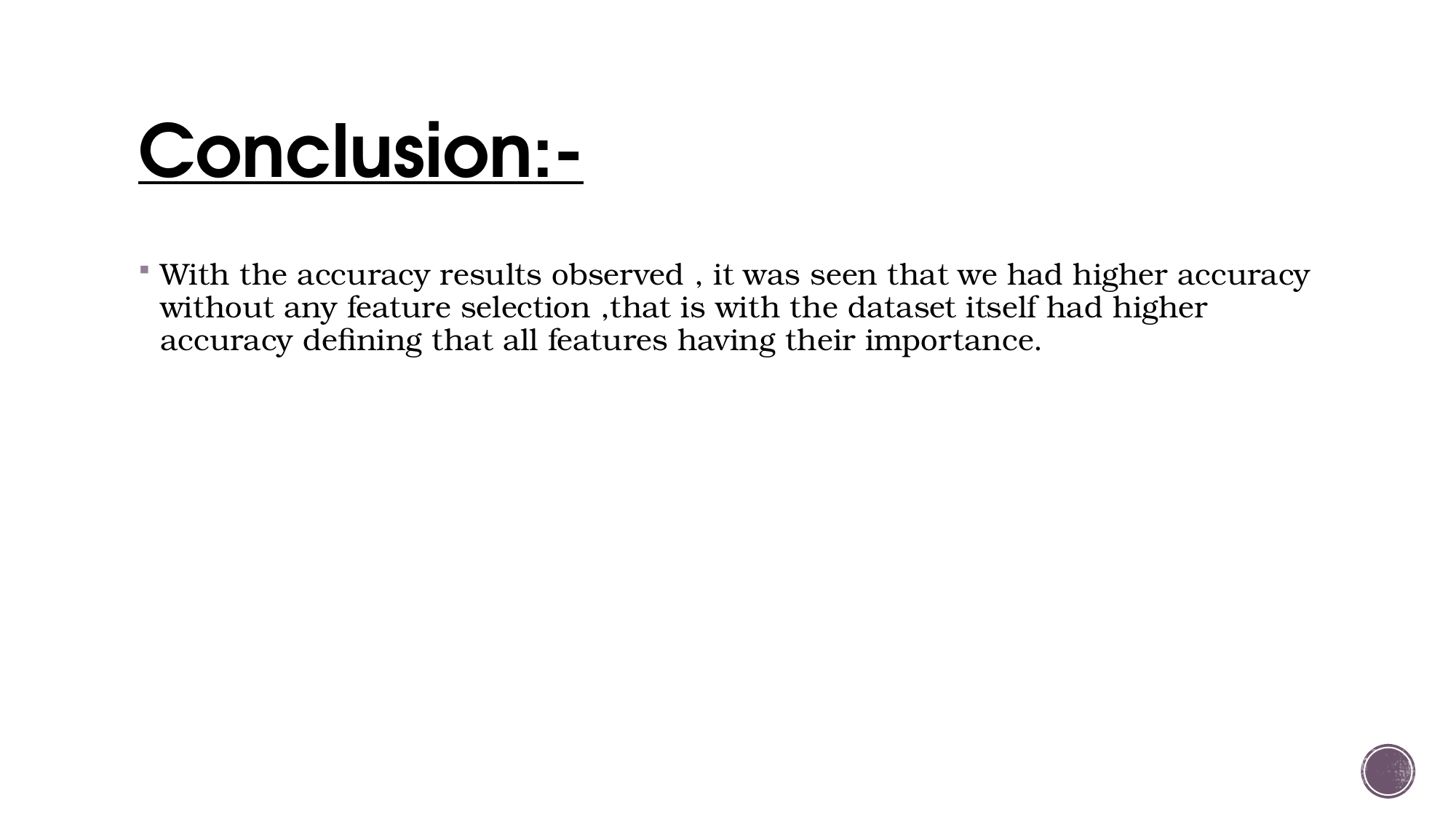

# Conclusion:-
With the accuracy results observed , it was seen that we had higher accuracy without any feature selection ,that is with the dataset itself had higher accuracy defining that all features having their importance.